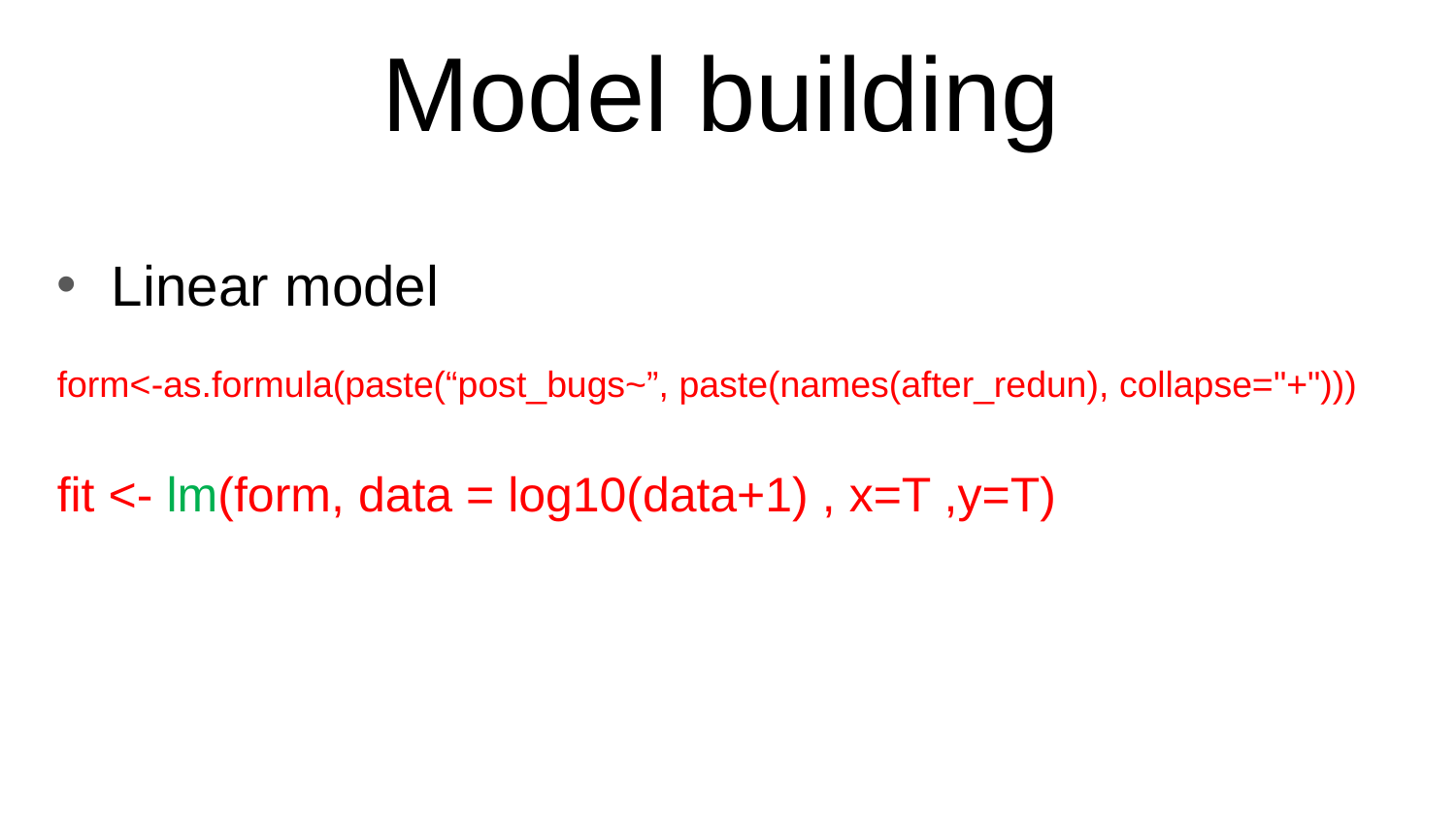

# Model building
Linear model

form<-as.formula(paste(“post_bugs~”, paste(names(after_redun), collapse="+")))

fit <- lm(form, data = log10(data+1) , x=T ,y=T)